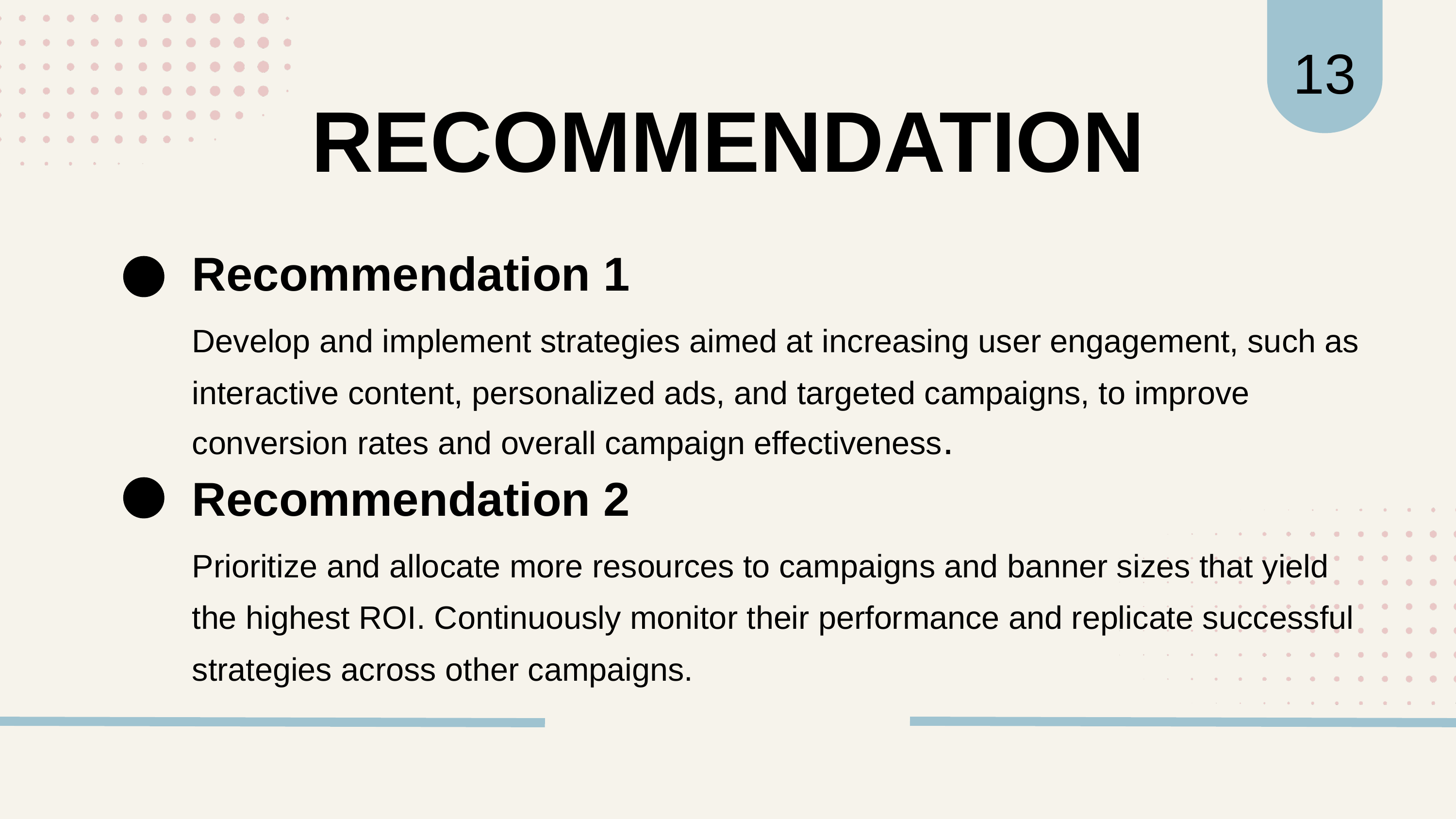

13

RECOMMENDATION
Recommendation 1

Develop and implement strategies aimed at increasing user engagement, such as interactive content, personalized ads, and targeted campaigns, to improve conversion rates and overall campaign effectiveness.
Recommendation 2

Prioritize and allocate more resources to campaigns and banner sizes that yield the highest ROI. Continuously monitor their performance and replicate successful strategies across other campaigns.